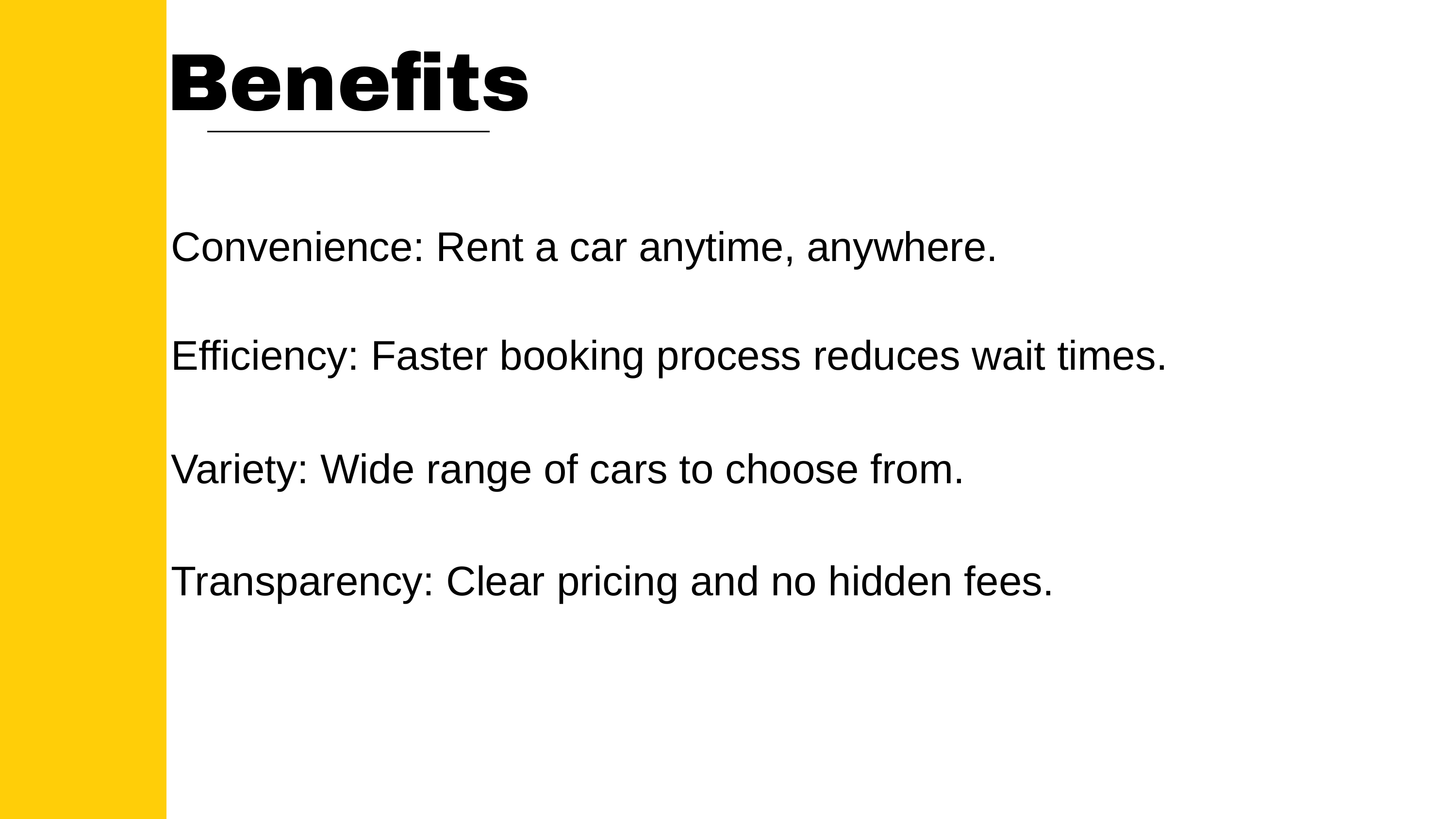

Benefits

Convenience: Rent a car anytime, anywhere.

Efficiency: Faster booking process reduces wait times.
Variety: Wide range of cars to choose from.

Transparency: Clear pricing and no hidden fees.